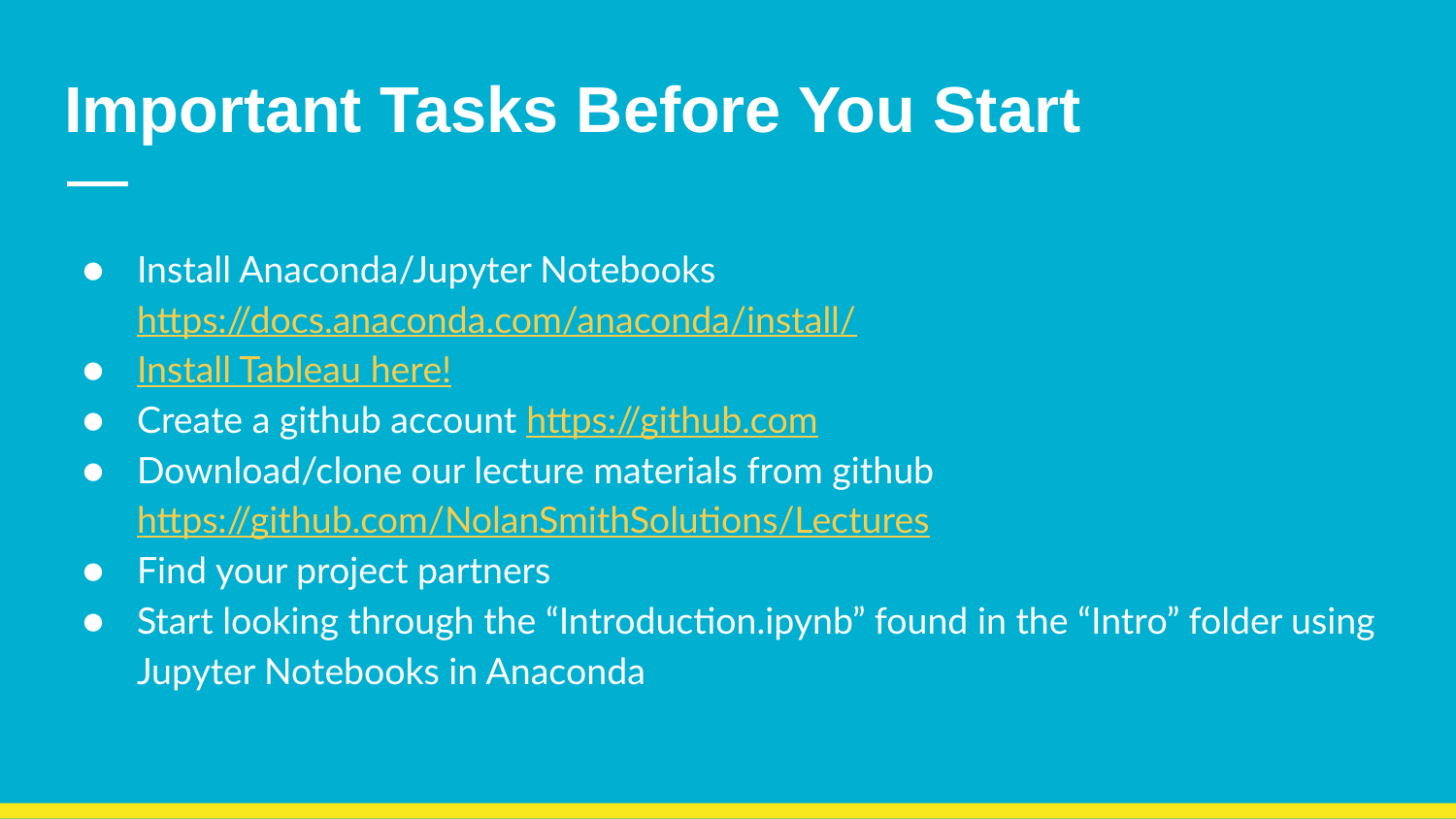

# Important Tasks Before You Start
Install Anaconda/Jupyter Notebooks https://docs.anaconda.com/anaconda/install/
Install Tableau here!
Create a github account https://github.com
Download/clone our lecture materials from github https://github.com/NolanSmithSolutions/Lectures
Find your project partners
Start looking through the “Introduction.ipynb” found in the “Intro” folder using Jupyter Notebooks in Anaconda